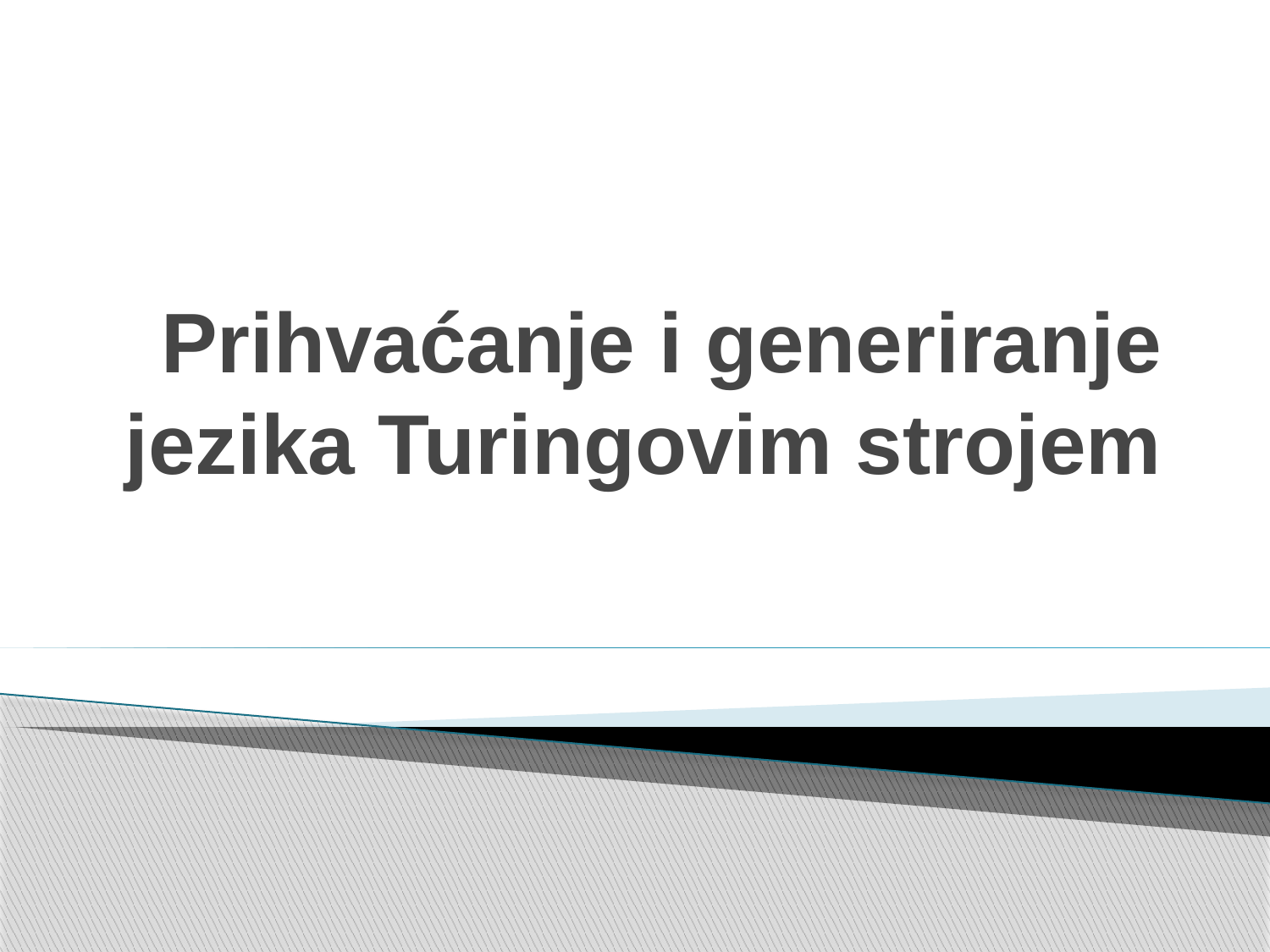

# Prihvaćanje i generiranje jezika Turingovim strojem